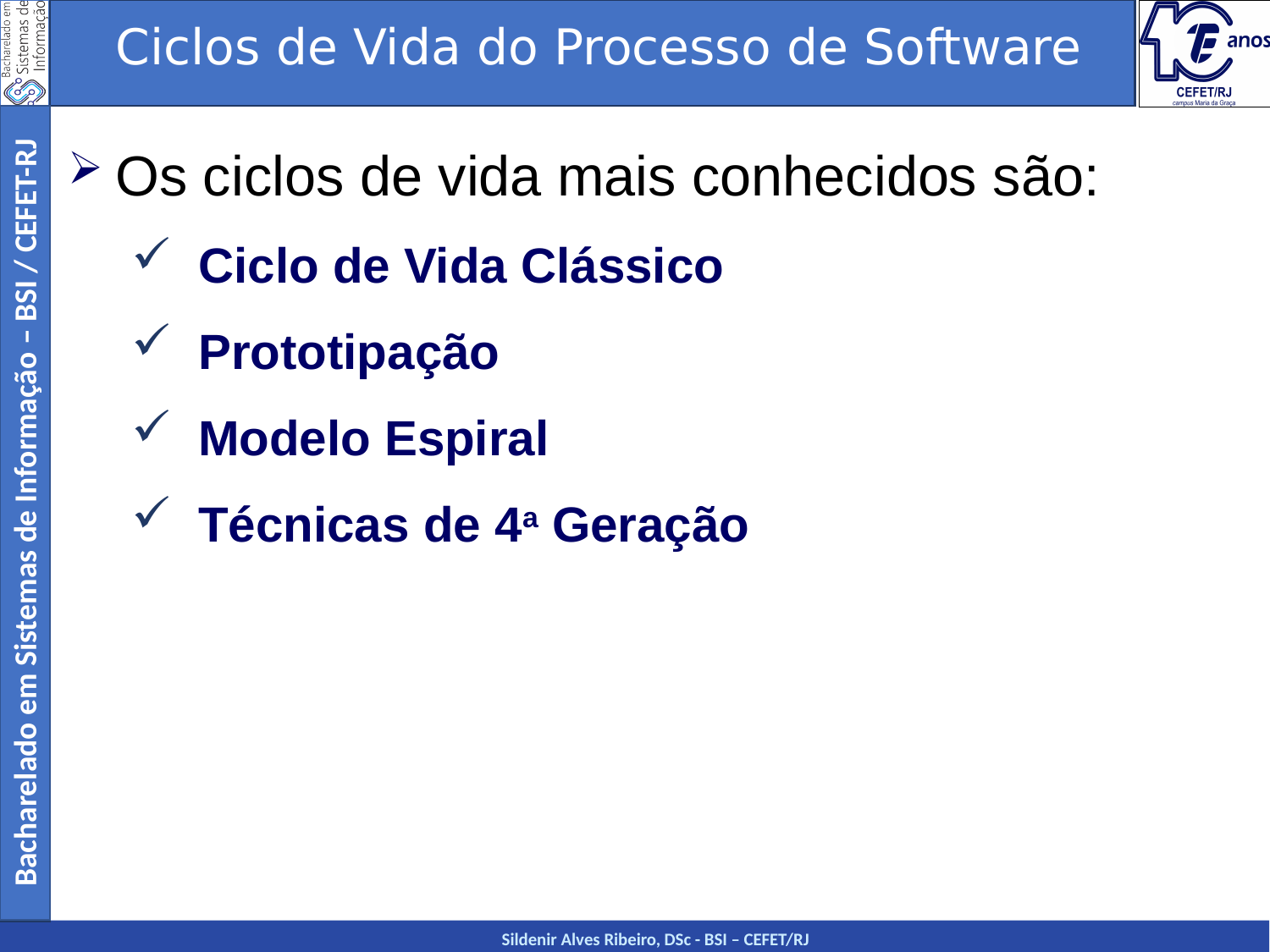

Ciclos de Vida do Processo de Software
Os ciclos de vida mais conhecidos são:
Ciclo de Vida Clássico
Prototipação
Modelo Espiral
Técnicas de 4a Geração